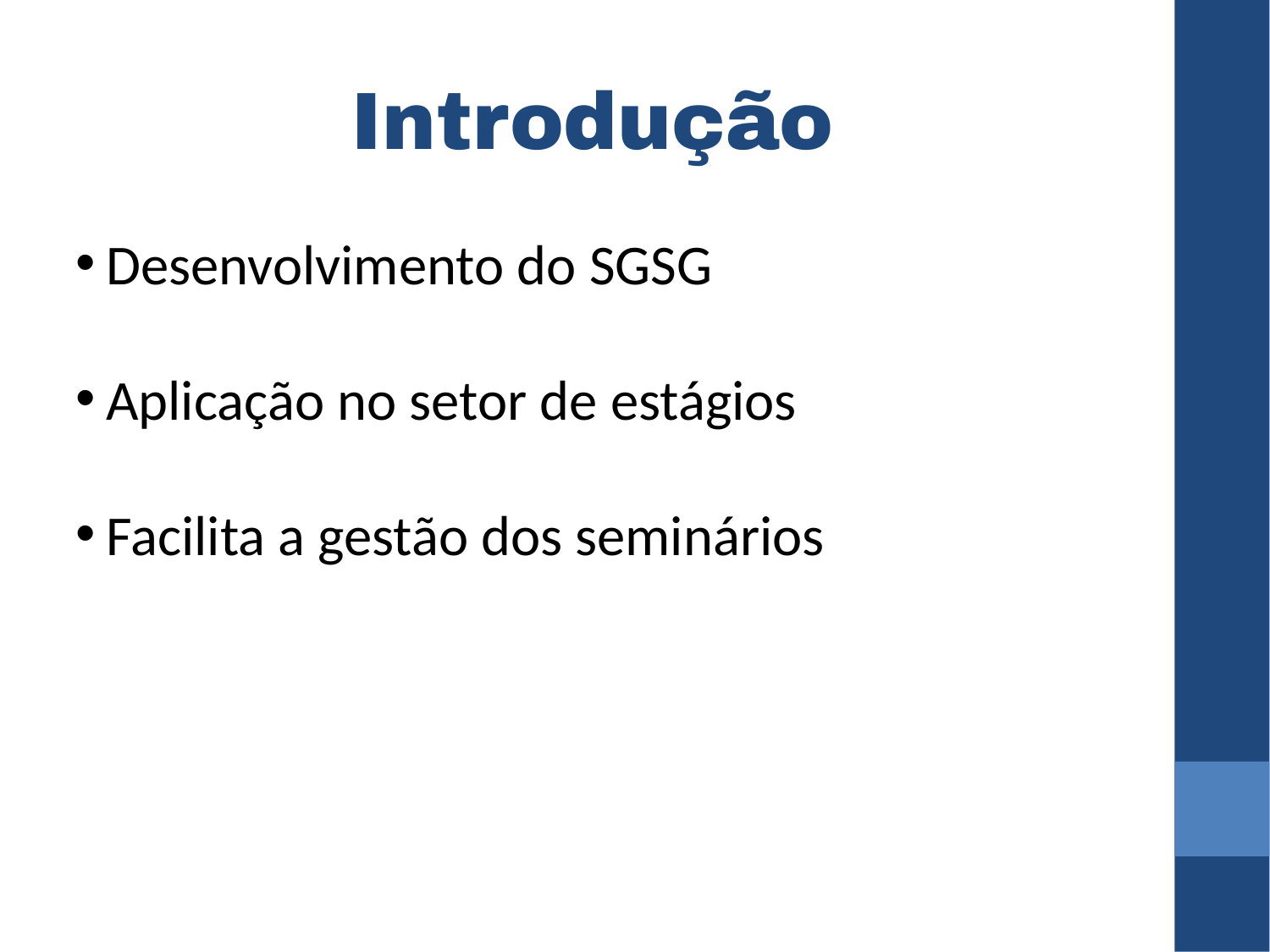

Introdução
Desenvolvimento do SGSG

Aplicação no setor de estágios

Facilita a gestão dos seminários